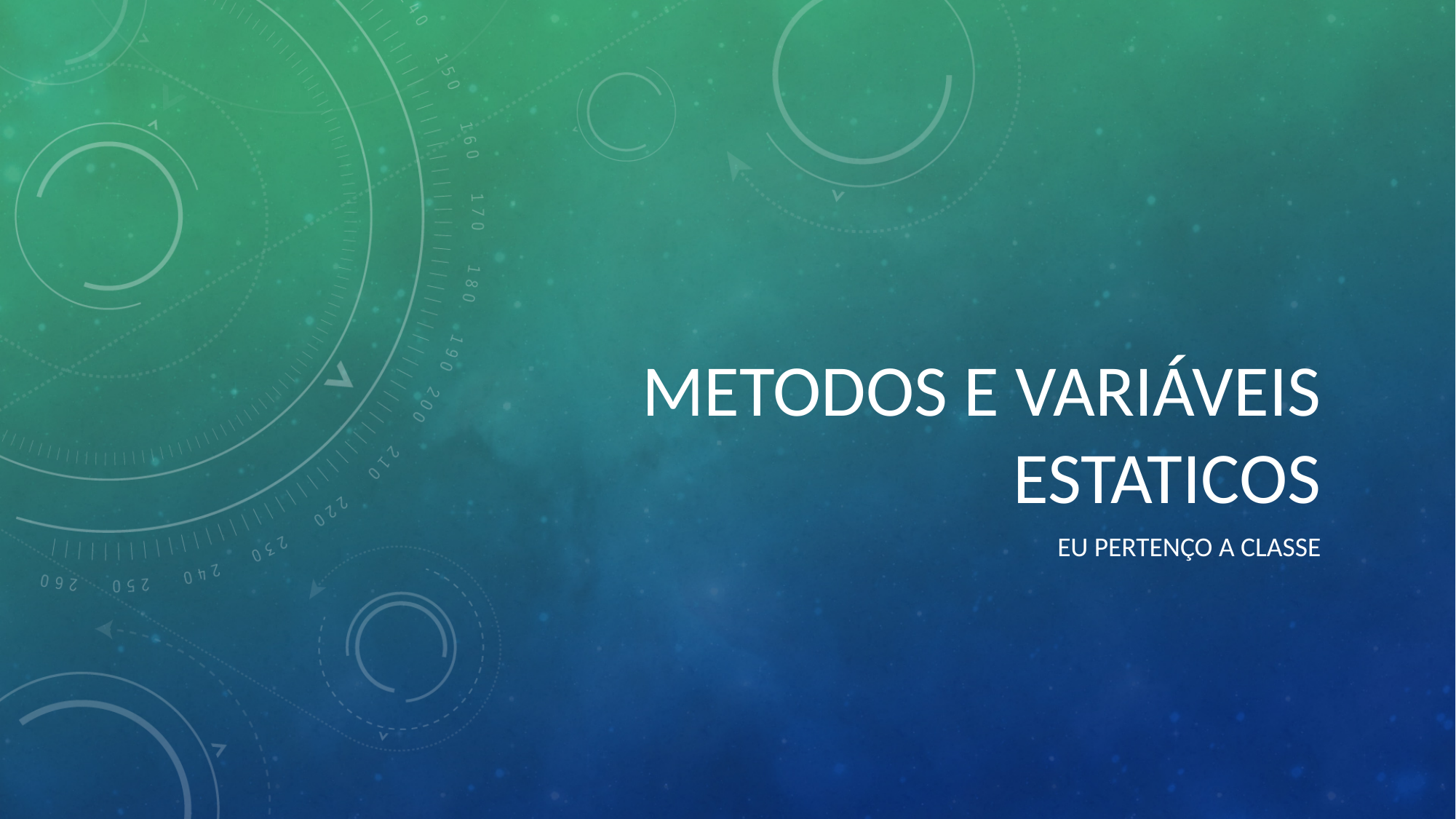

# Metodos e variáveis estaticos
Eu pertenço a classe